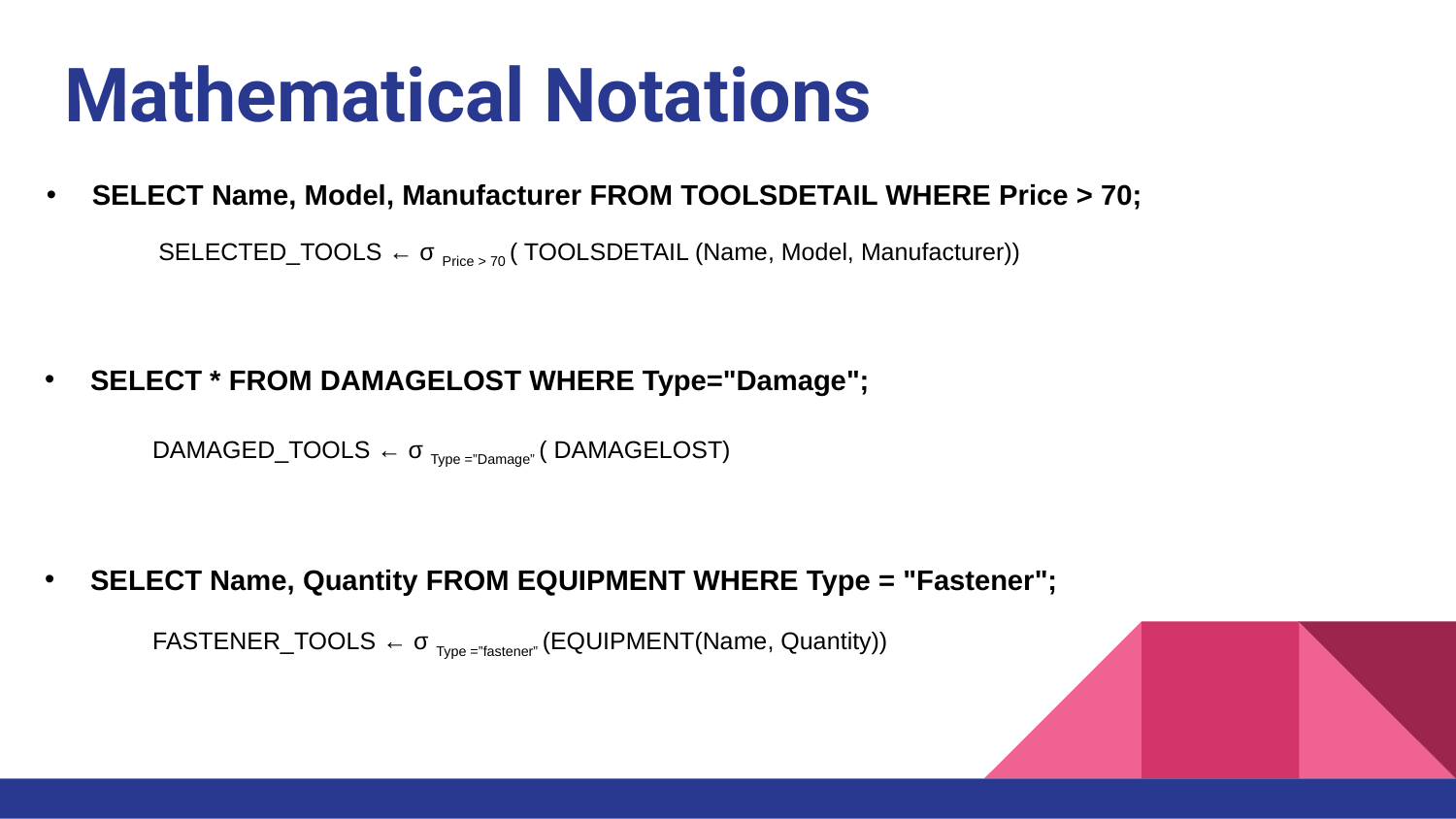

# Mathematical Notations
SELECT Name, Model, Manufacturer FROM TOOLSDETAIL WHERE Price > 70;
	SELECTED_TOOLS ← σ Price > 70 ( TOOLSDETAIL (Name, Model, Manufacturer))
SELECT * FROM DAMAGELOST WHERE Type="Damage";
	DAMAGED_TOOLS ← σ Type =”Damage” ( DAMAGELOST)
SELECT Name, Quantity FROM EQUIPMENT WHERE Type = "Fastener";
	FASTENER_TOOLS ← σ Type =”fastener” (EQUIPMENT(Name, Quantity))